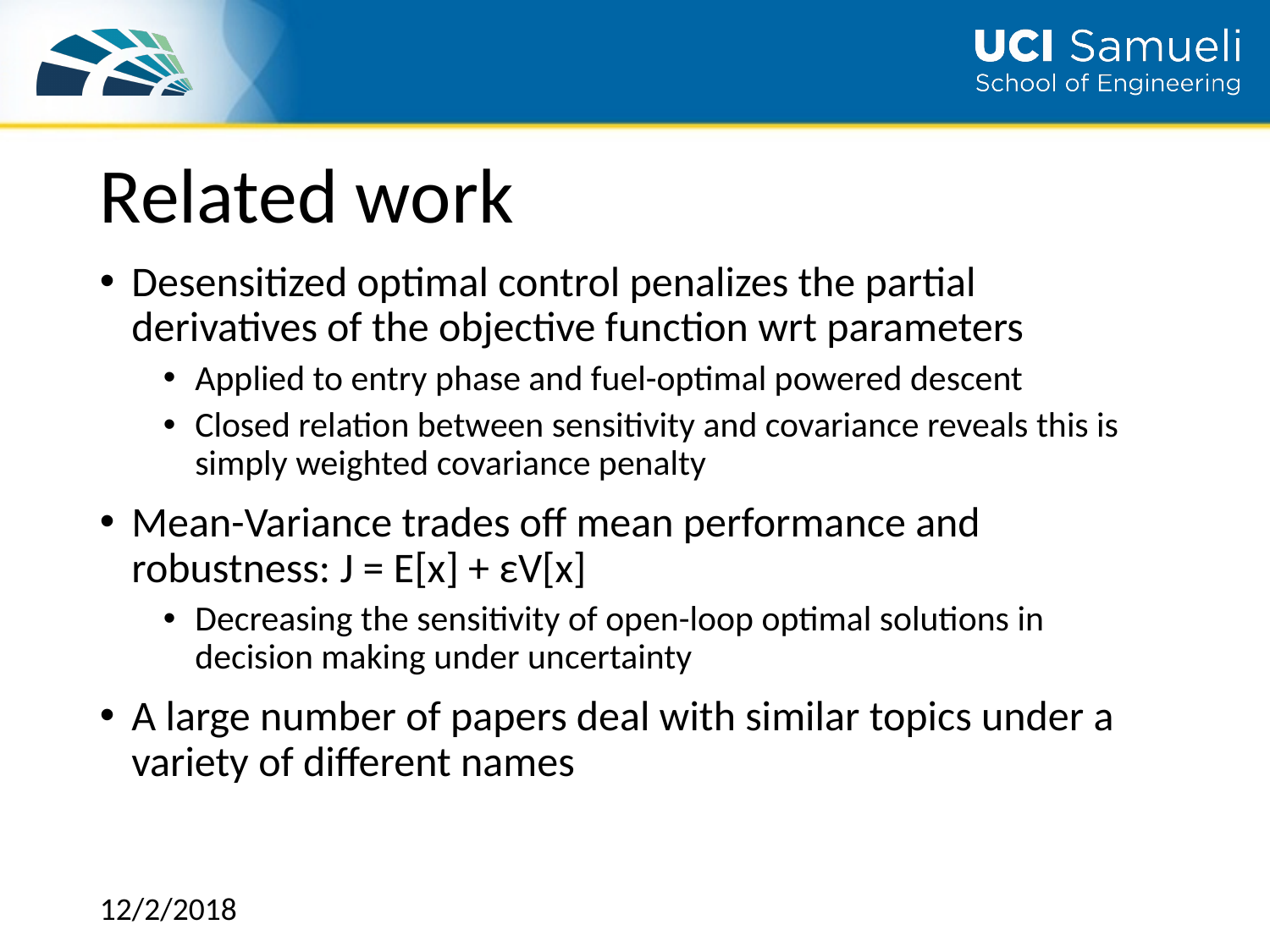

# Related work
Desensitized optimal control penalizes the partial derivatives of the objective function wrt parameters
Applied to entry phase and fuel-optimal powered descent
Closed relation between sensitivity and covariance reveals this is simply weighted covariance penalty
Mean-Variance trades off mean performance and robustness: J = E[x] + εV[x]
Decreasing the sensitivity of open-loop optimal solutions in decision making under uncertainty
A large number of papers deal with similar topics under a variety of different names
12/2/2018